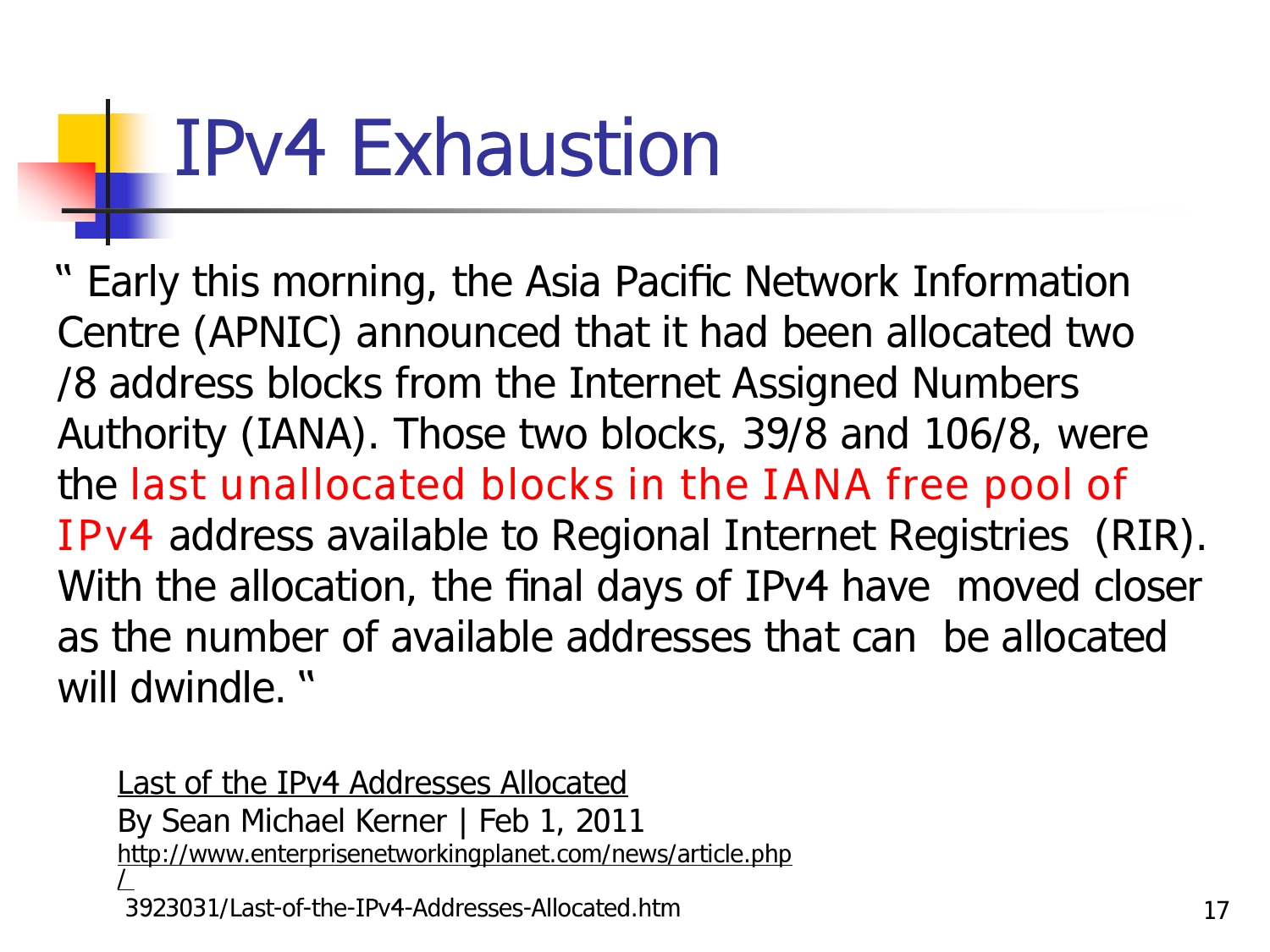

# IPv4 Exhaustion
“ Early this morning, the Asia Pacific Network Information
Centre (APNIC) announced that it had been allocated two
/8 address blocks from the Internet Assigned Numbers  Authority (IANA). Those two blocks, 39/8 and 106/8, were  the last unallocated blocks in the IANA free pool of  IPv4 address available to Regional Internet Registries  (RIR). With the allocation, the final days of IPv4 have  moved closer as the number of available addresses that can  be allocated will dwindle. “
Last of the IPv4 Addresses Allocated
By Sean Michael Kerner | Feb 1, 2011
http://www.enterprisenetworkingplanet.com/news/article.php/  3923031/Last-of-the-IPv4-Addresses-Allocated.htm
17